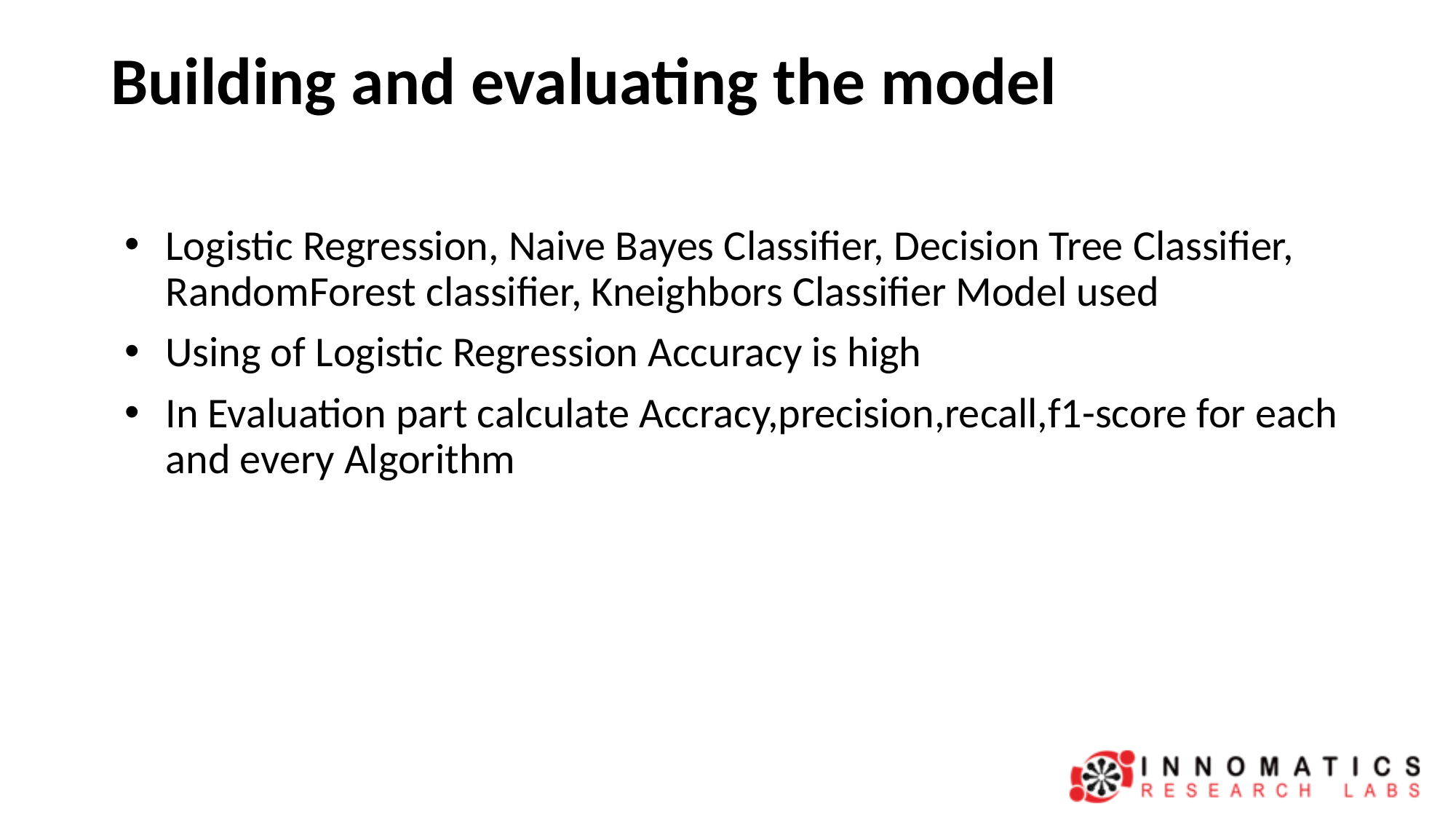

# Building and evaluating the model
Logistic Regression, Naive Bayes Classifier, Decision Tree Classifier, RandomForest classifier, Kneighbors Classifier Model used
Using of Logistic Regression Accuracy is high
In Evaluation part calculate Accracy,precision,recall,f1-score for each and every Algorithm